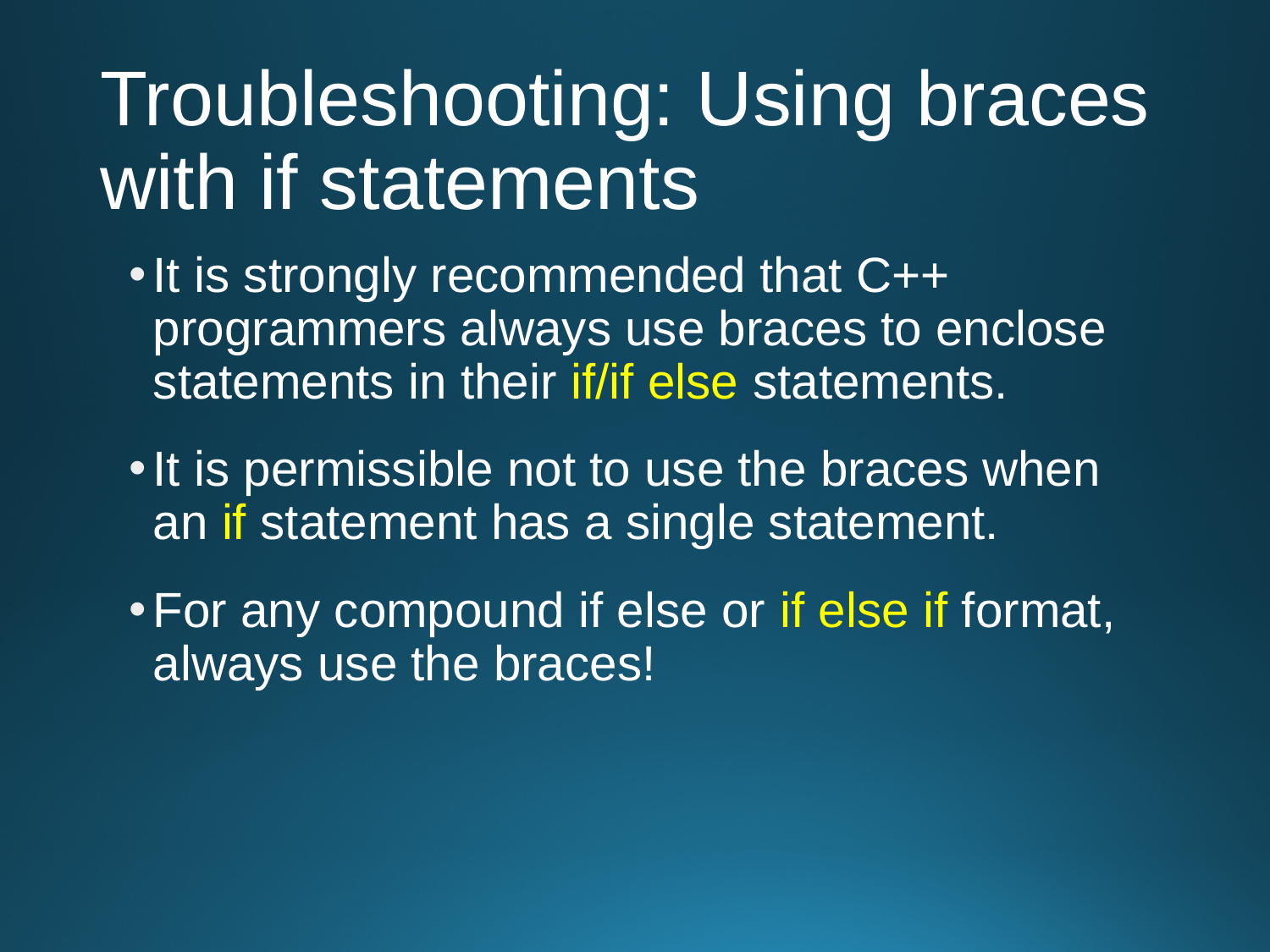

# Troubleshooting: Using braces with if statements
It is strongly recommended that C++ programmers always use braces to enclose statements in their if/if else statements.
It is permissible not to use the braces when an if statement has a single statement.
For any compound if else or if else if format, always use the braces!